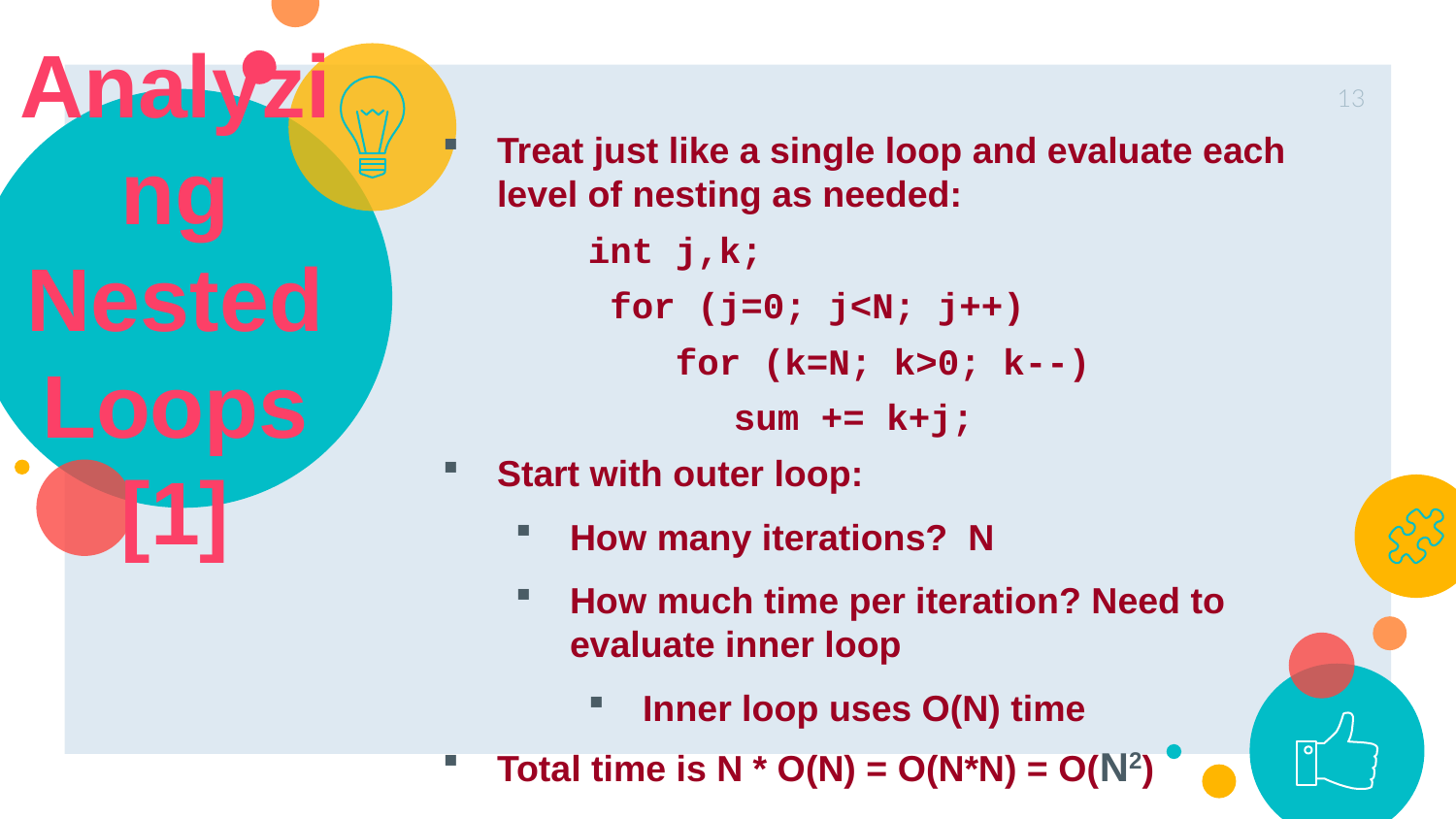

13
# Analyzing Nested Loops [1]
Treat just like a single loop and evaluate each level of nesting as needed:
  	int j,k;
  	 for (j=0; j<N; j++)
   	    for (k=N; k>0; k--)
        	sum += k+j;
Start with outer loop:
How many iterations?  N
How much time per iteration? Need to evaluate inner loop
Inner loop uses O(N) time
Total time is N * O(N) = O(N*N) = O(N2)